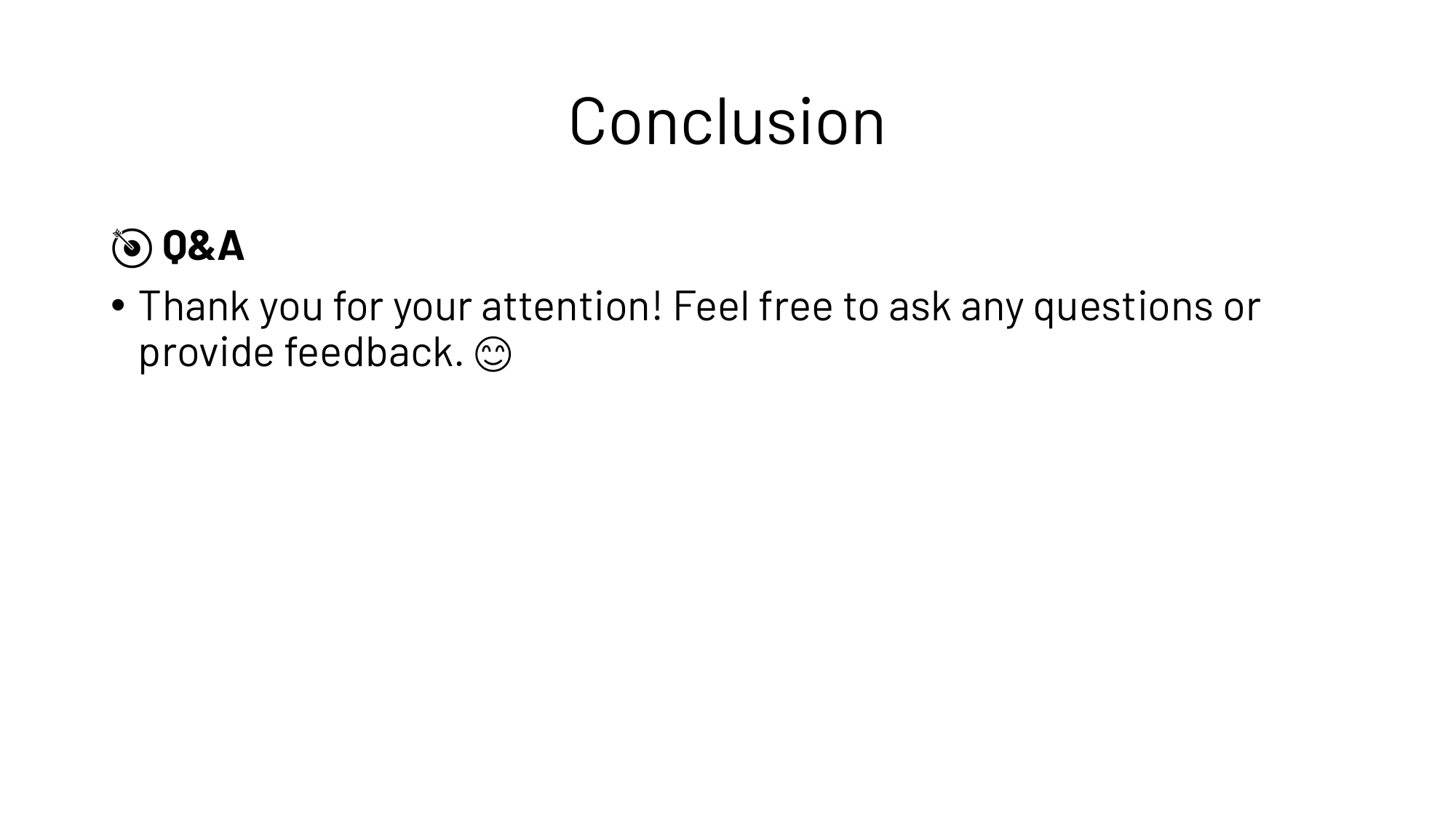

# Conclusion
🎯 Q&A
Thank you for your attention! Feel free to ask any questions or provide feedback. 😊